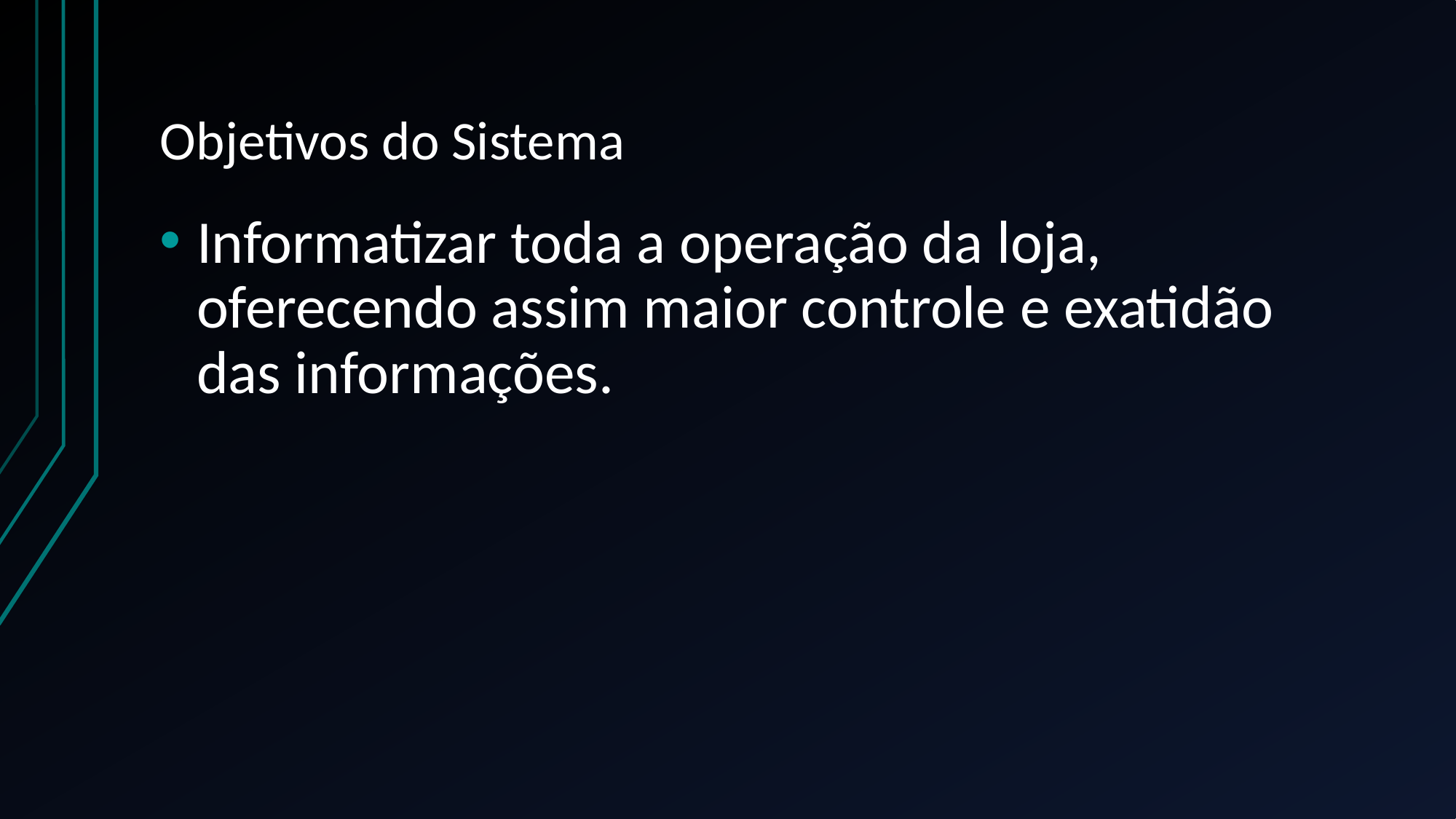

# Objetivos do Sistema
Informatizar toda a operação da loja, oferecendo assim maior controle e exatidão das informações.